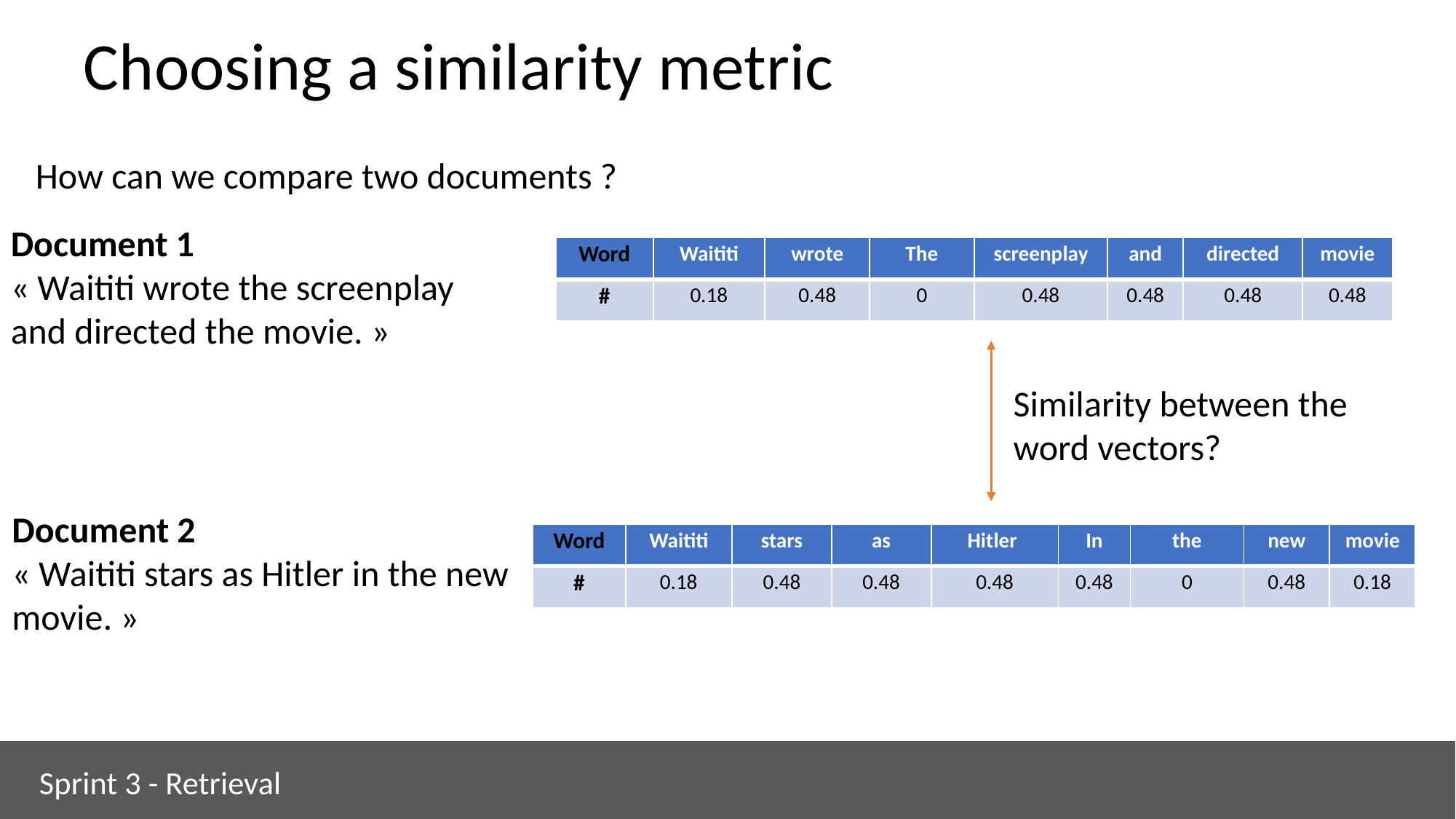

# Choosing a similarity metric
How can we compare two documents ?
Document 1
« Waititi wrote the screenplay and directed the movie. »
| Word | Waititi | wrote | The | screenplay | and | directed | movie |
| --- | --- | --- | --- | --- | --- | --- | --- |
| # | 0.18 | 0.48 | 0 | 0.48 | 0.48 | 0.48 | 0.48 |
Similarity between the word vectors?
Document 2
« Waititi stars as Hitler in the new movie. »
| Word | Waititi | stars | as | Hitler | In | the | new | movie |
| --- | --- | --- | --- | --- | --- | --- | --- | --- |
| # | 0.18 | 0.48 | 0.48 | 0.48 | 0.48 | 0 | 0.48 | 0.18 |

Sprint 3 - Retrieval